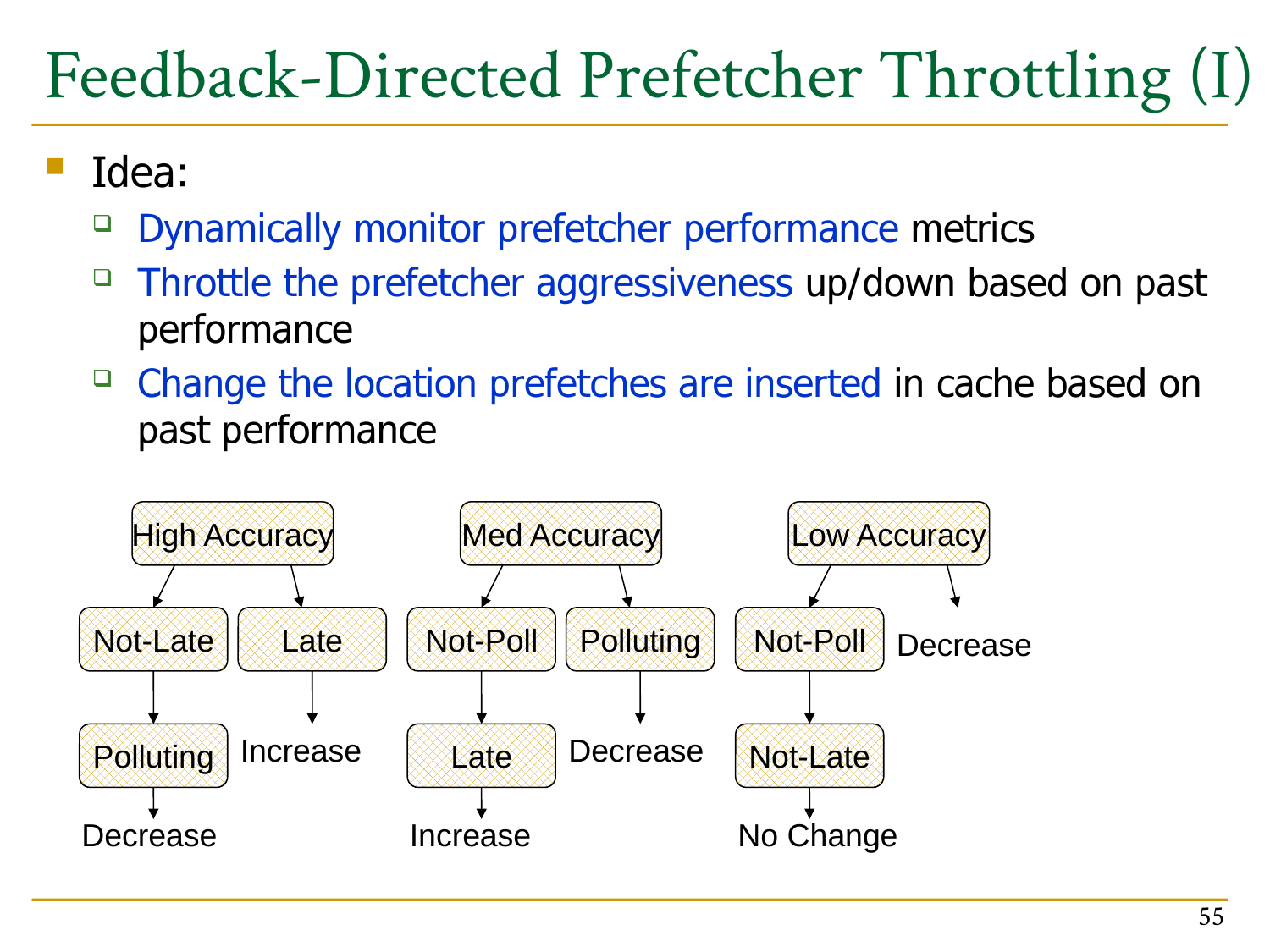

# Feedback-Directed Prefetcher Throttling (I)
Idea:
Dynamically monitor prefetcher performance metrics
Throttle the prefetcher aggressiveness up/down based on past performance
Change the location prefetches are inserted in cache based on past performance

High Accuracy
Med Accuracy
Low Accuracy

Not-Late
Late
Not-Poll
Polluting
Not-Poll
Decrease

Polluting
Increase
Late
Decrease
Not-Late

Decrease
Increase
No Change
55